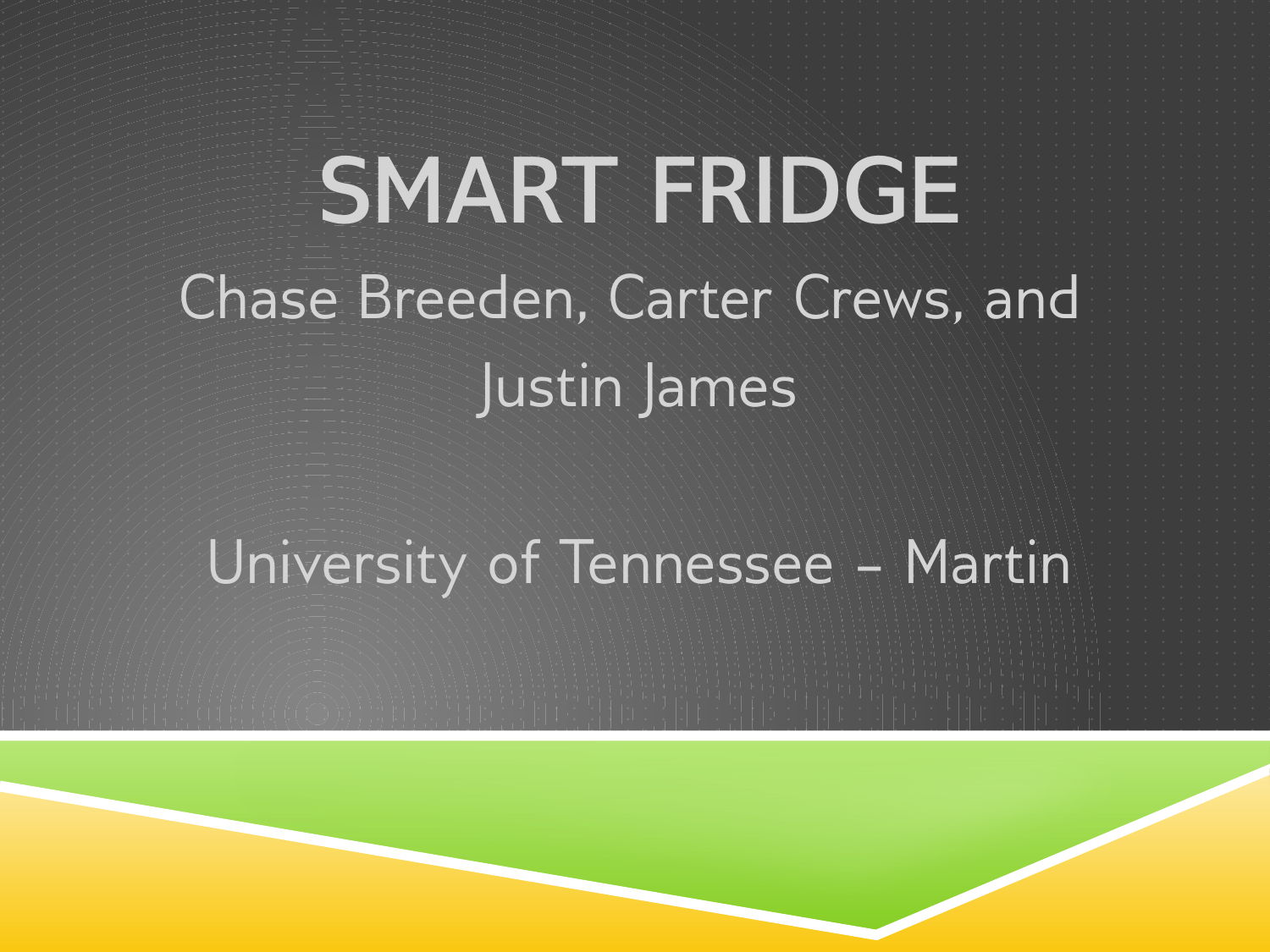

#
SMART FRIDGE
Chase Breeden, Carter Crews, and
Justin James

University of Tennessee – Martin